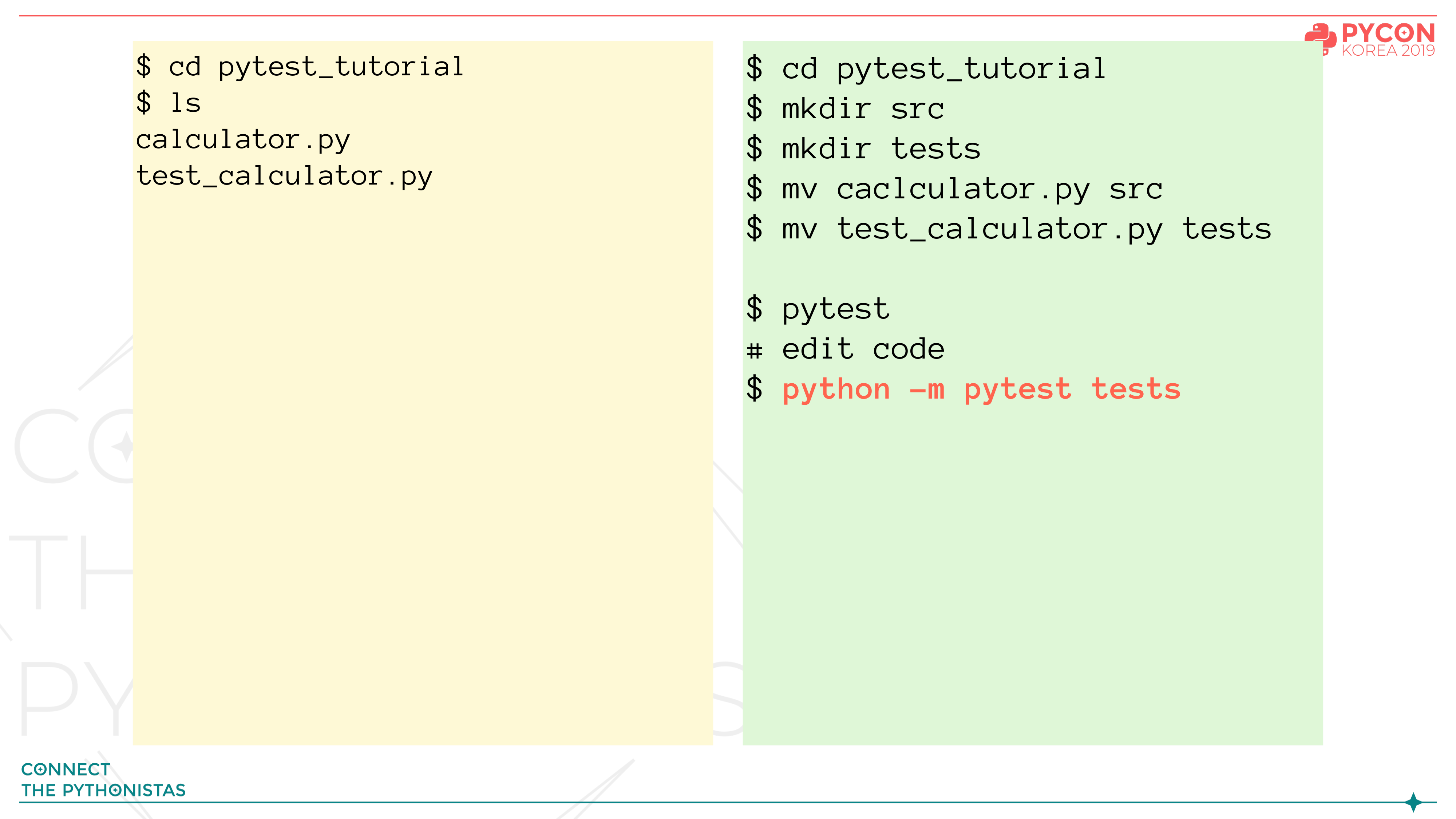

#
$ cd pytest_tutorial
$ mkdir src
$ mkdir tests
$ mv caclculator.py src
$ mv test_calculator.py tests

$ pytest
# edit code
$ python –m pytest tests
$ cd pytest_tutorial
$ ls
calculator.py
test_calculator.py